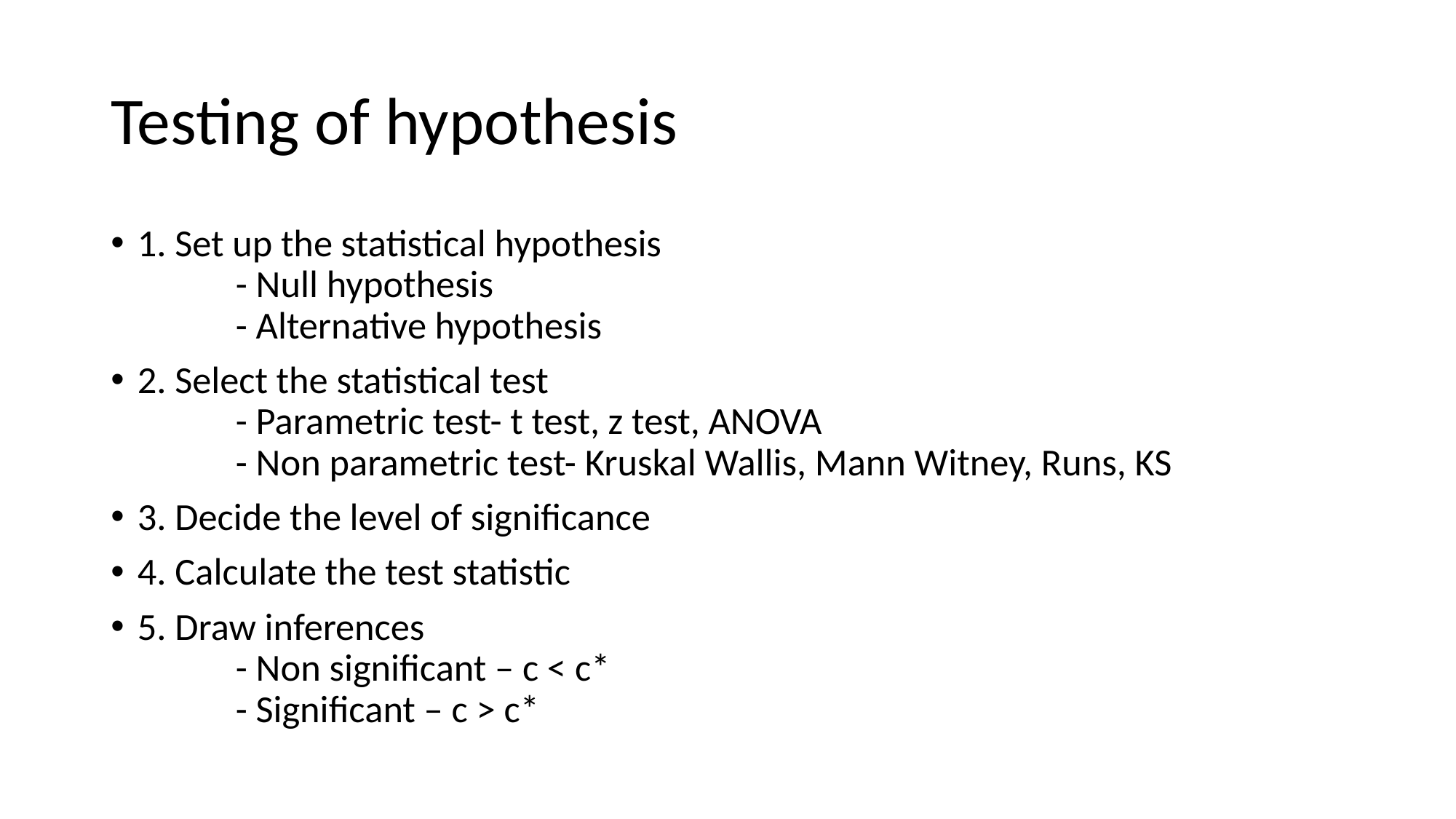

# Testing of hypothesis
1. Set up the statistical hypothesis
	- Null hypothesis
	- Alternative hypothesis
2. Select the statistical test
	- Parametric test- t test, z test, ANOVA
	- Non parametric test- Kruskal Wallis, Mann Witney, Runs, KS
3. Decide the level of significance
4. Calculate the test statistic
5. Draw inferences
	- Non significant – c < c*
	- Significant – c > c*